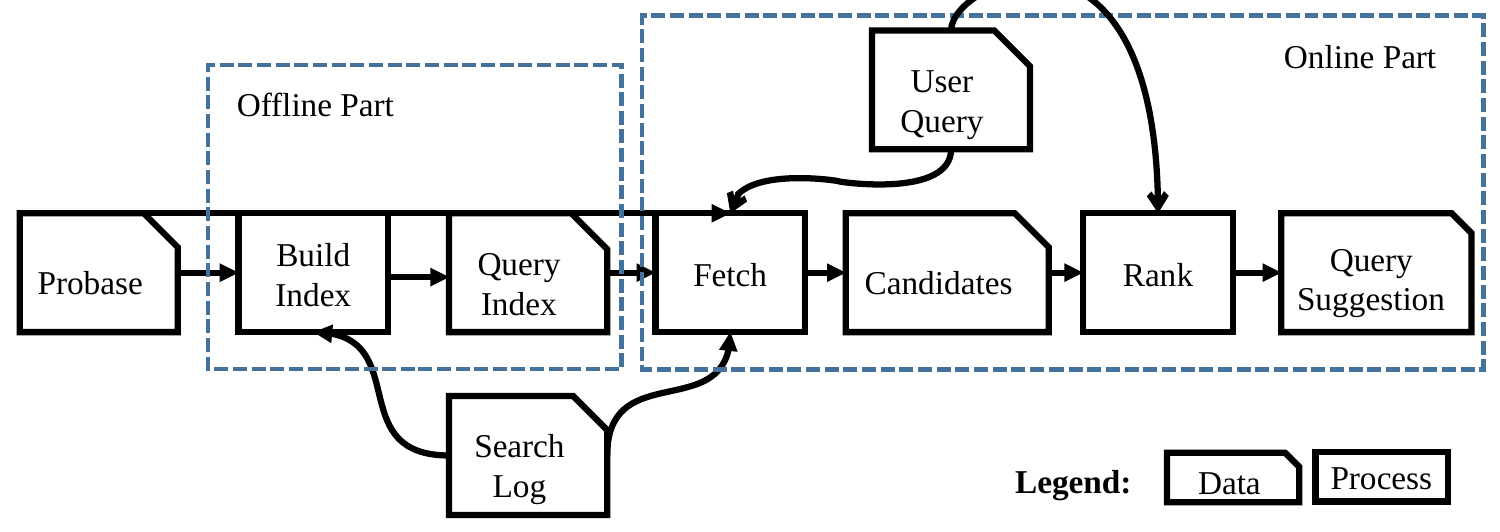

User Query
Build Index
Rank
Query
Index
Fetch
Candidates
Query
Suggestion
Probase
Search Log
Process
Data

Online Part
Offline Part
Legend: